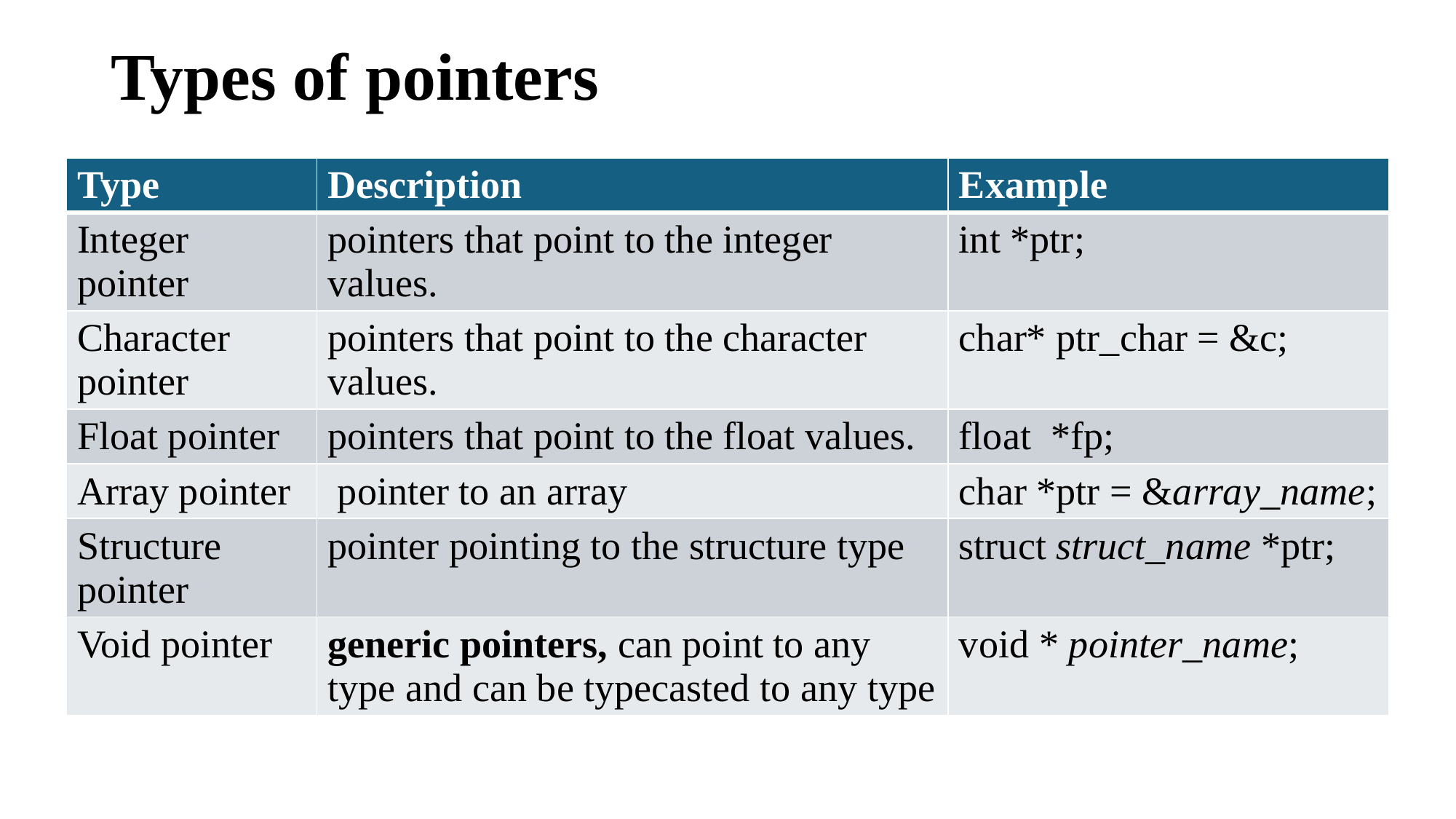

# Types of pointers
| Type | Description | Example |
| --- | --- | --- |
| Integer pointer | pointers that point to the integer values. | int \*ptr; |
| Character pointer | pointers that point to the character values. | char\* ptr\_char = &c; |
| Float pointer | pointers that point to the float values. | float \*fp; |
| Array pointer | pointer to an array | char \*ptr = &array\_name; |
| Structure pointer | pointer pointing to the structure type | struct struct\_name \*ptr; |
| Void pointer | generic pointers, can point to any type and can be typecasted to any type | void \* pointer\_name; |